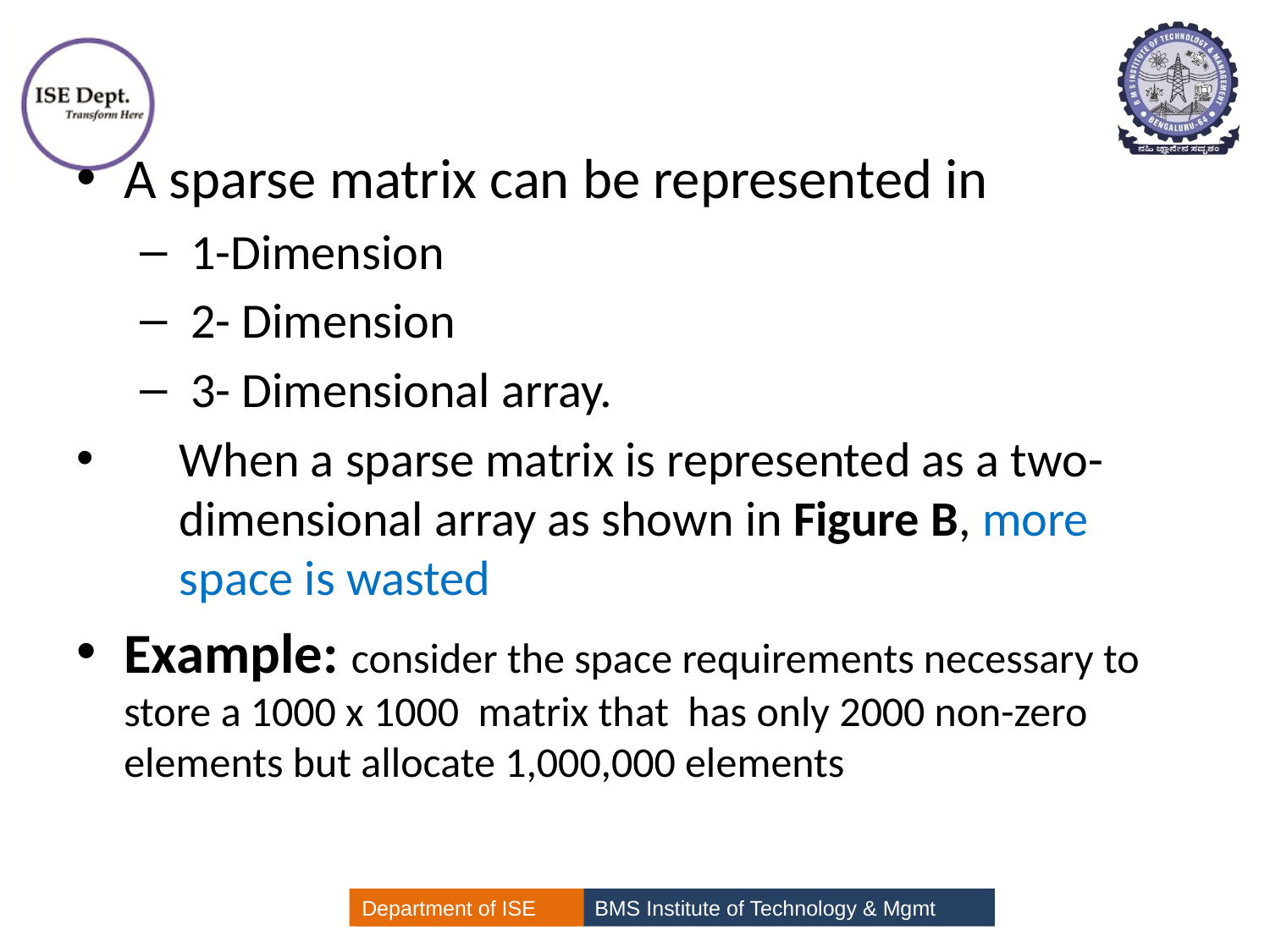

A sparse matrix can be represented in
 1-Dimension
 2- Dimension
 3- Dimensional array.
When a sparse matrix is represented as a two-dimensional array as shown in Figure B, more space is wasted
Example: consider the space requirements necessary to store a 1000 x 1000  matrix that  has only 2000 non-zero elements but allocate 1,000,000 elements